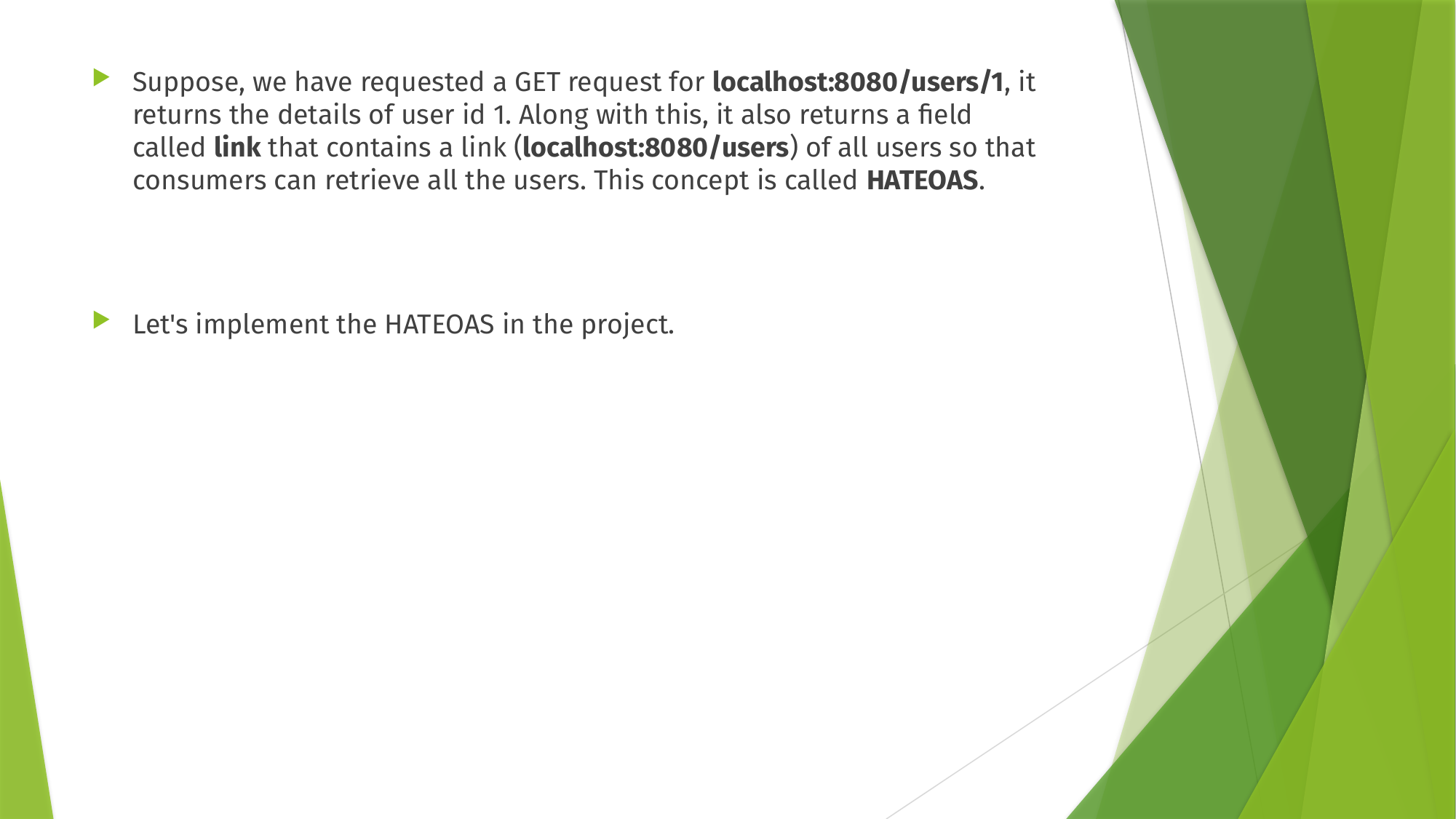

Suppose, we have requested a GET request for localhost:8080/users/1, it returns the details of user id 1. Along with this, it also returns a field called link that contains a link (localhost:8080/users) of all users so that consumers can retrieve all the users. This concept is called HATEOAS.

Let's implement the HATEOAS in the project.